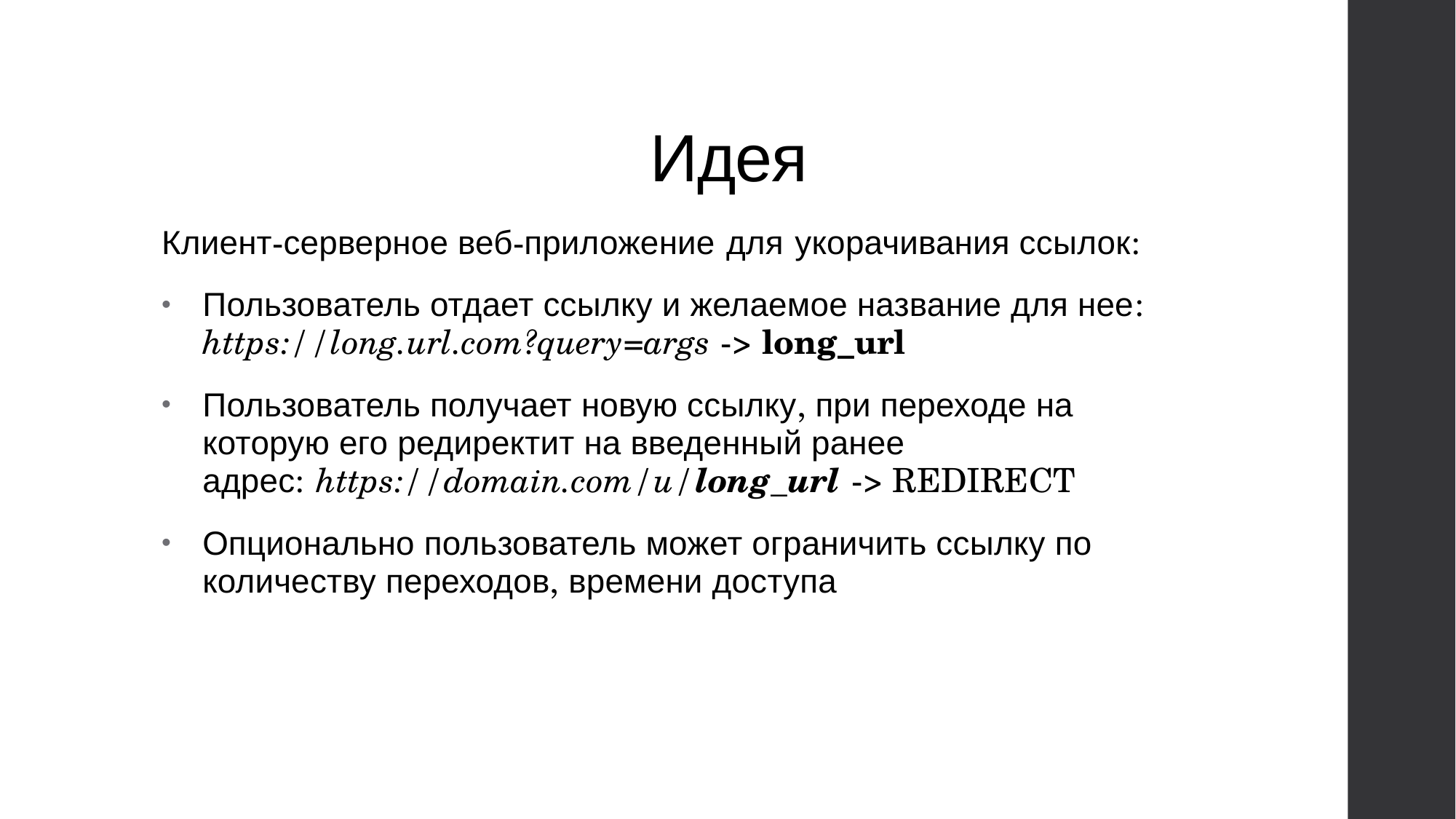

# Идея
Клиент-серверное веб-приложение для укорачивания ссылок:
Пользователь отдает ссылку и желаемое название для нее: https://long.url.com?query=args -> long_url
Пользователь получает новую ссылку, при переходе на которую его редиректит на введенный ранее адрес: https://domain.com/u/long_url -> REDIRECT
Опционально пользователь может ограничить ссылку по количеству переходов, времени доступа